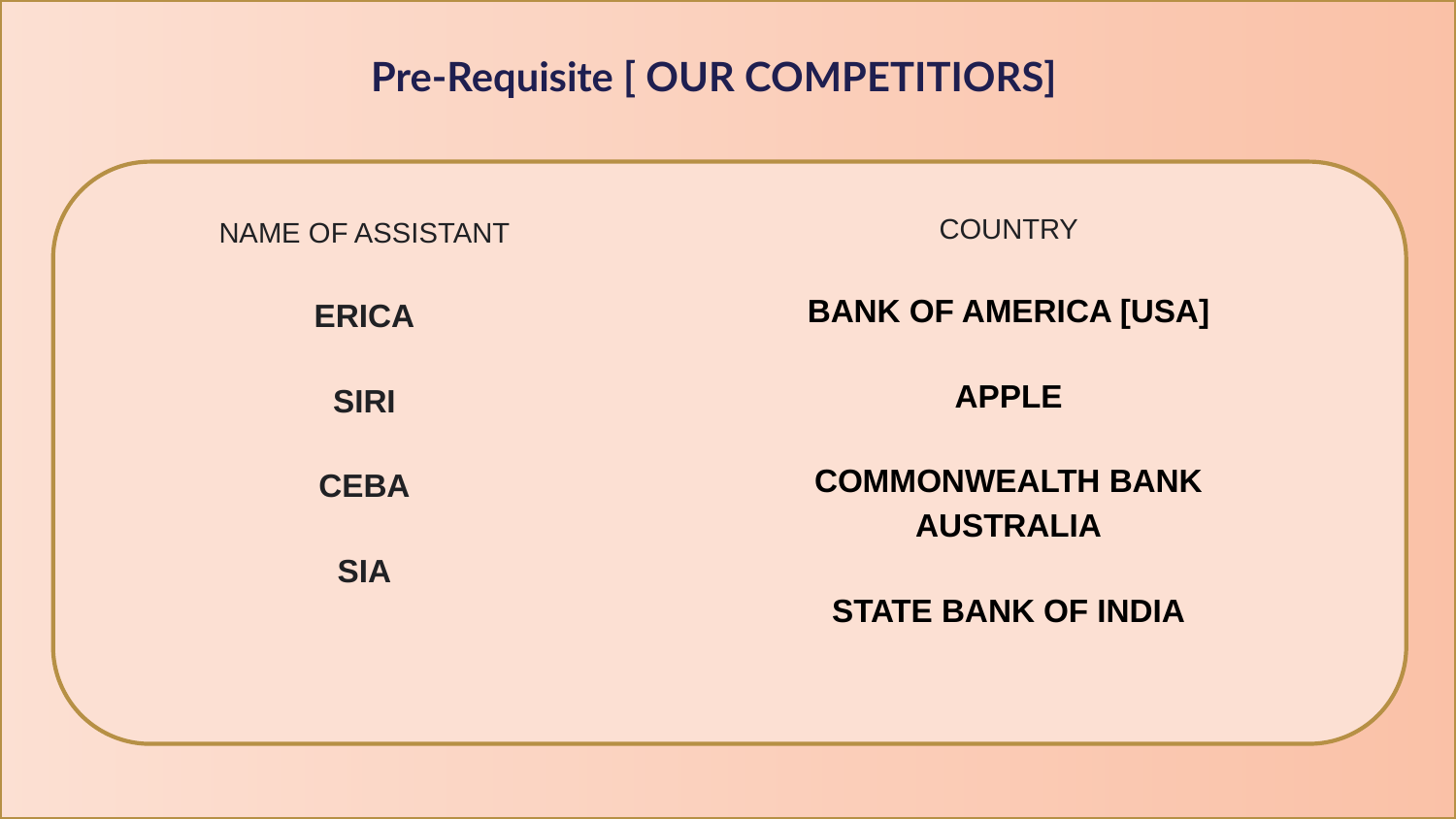

# Pre-Requisite [ OUR COMPETITIORS]

COUNTRY
BANK OF AMERICA [USA]
APPLE
COMMONWEALTH BANK AUSTRALIA
STATE BANK OF INDIA
NAME OF ASSISTANT
ERICA
SIRI
CEBA
SIA